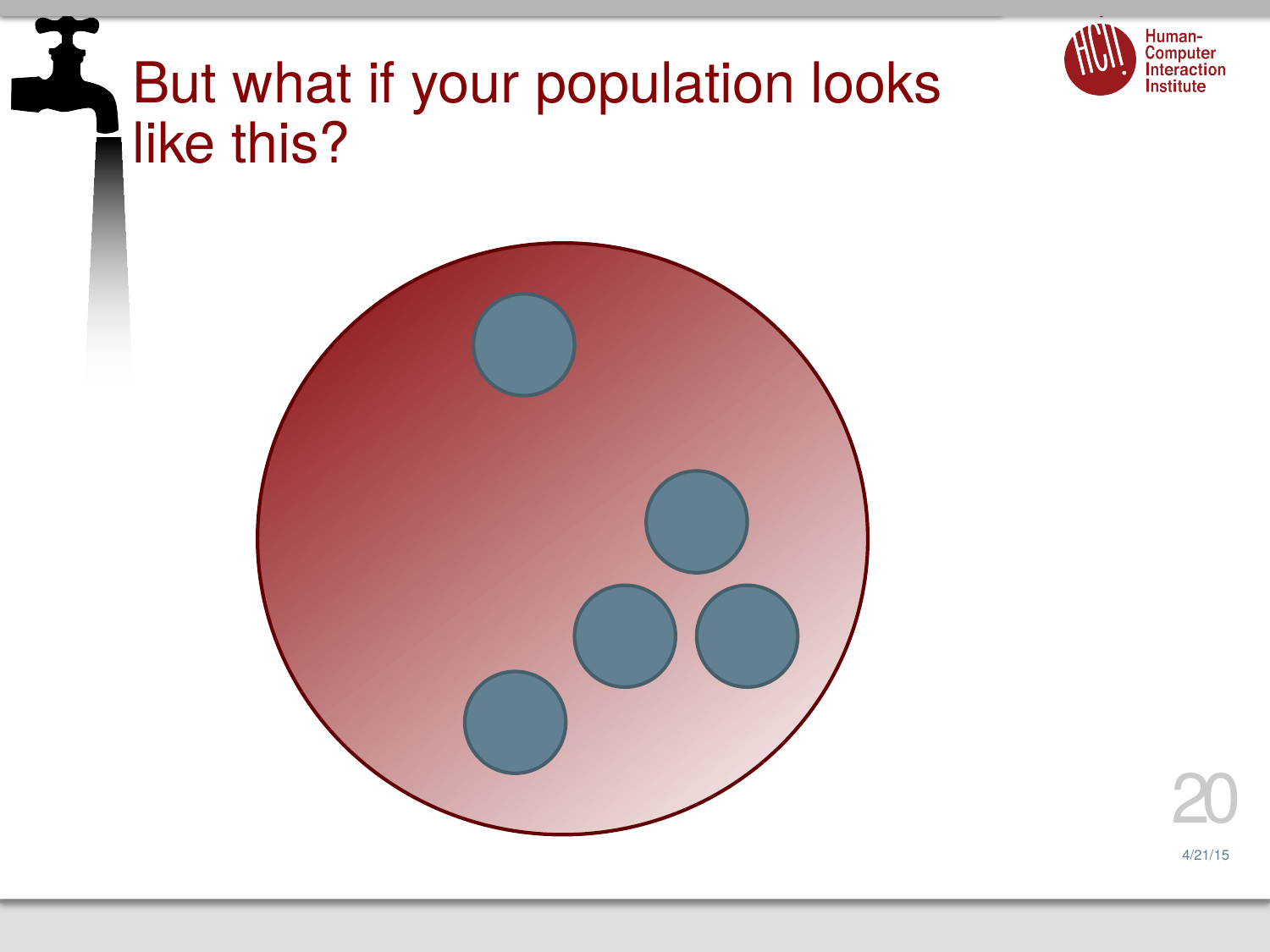

# But what if your population looks like this?

20
4/21/15